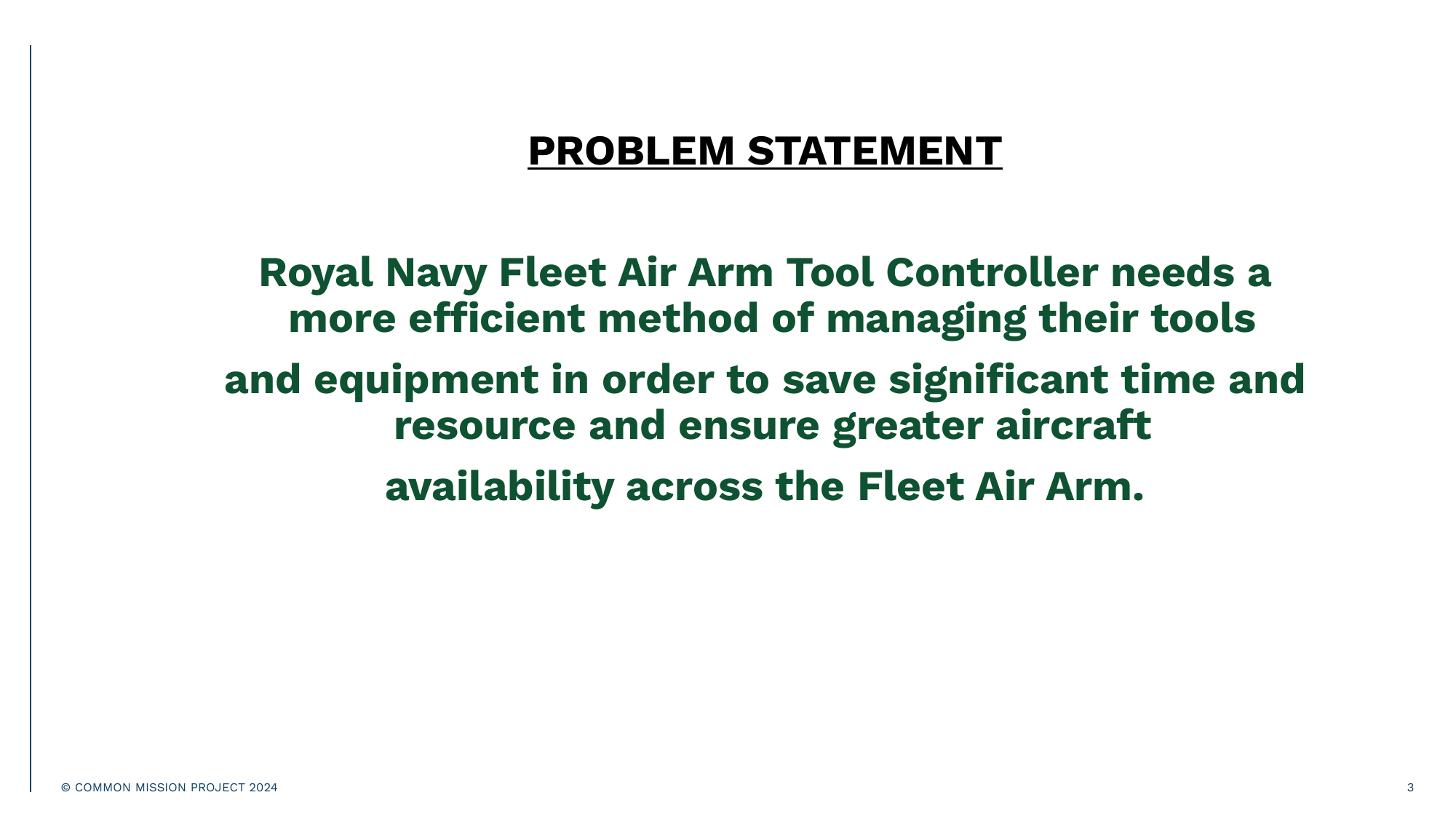

PROBLEM STATEMENT

Royal Navy Fleet Air Arm Tool Controller needs a more efficient method of managing their tools
and equipment in order to save significant time and resource and ensure greater aircraft
availability across the Fleet Air Arm.

© COMMON MISSION PROJECT 2024
3